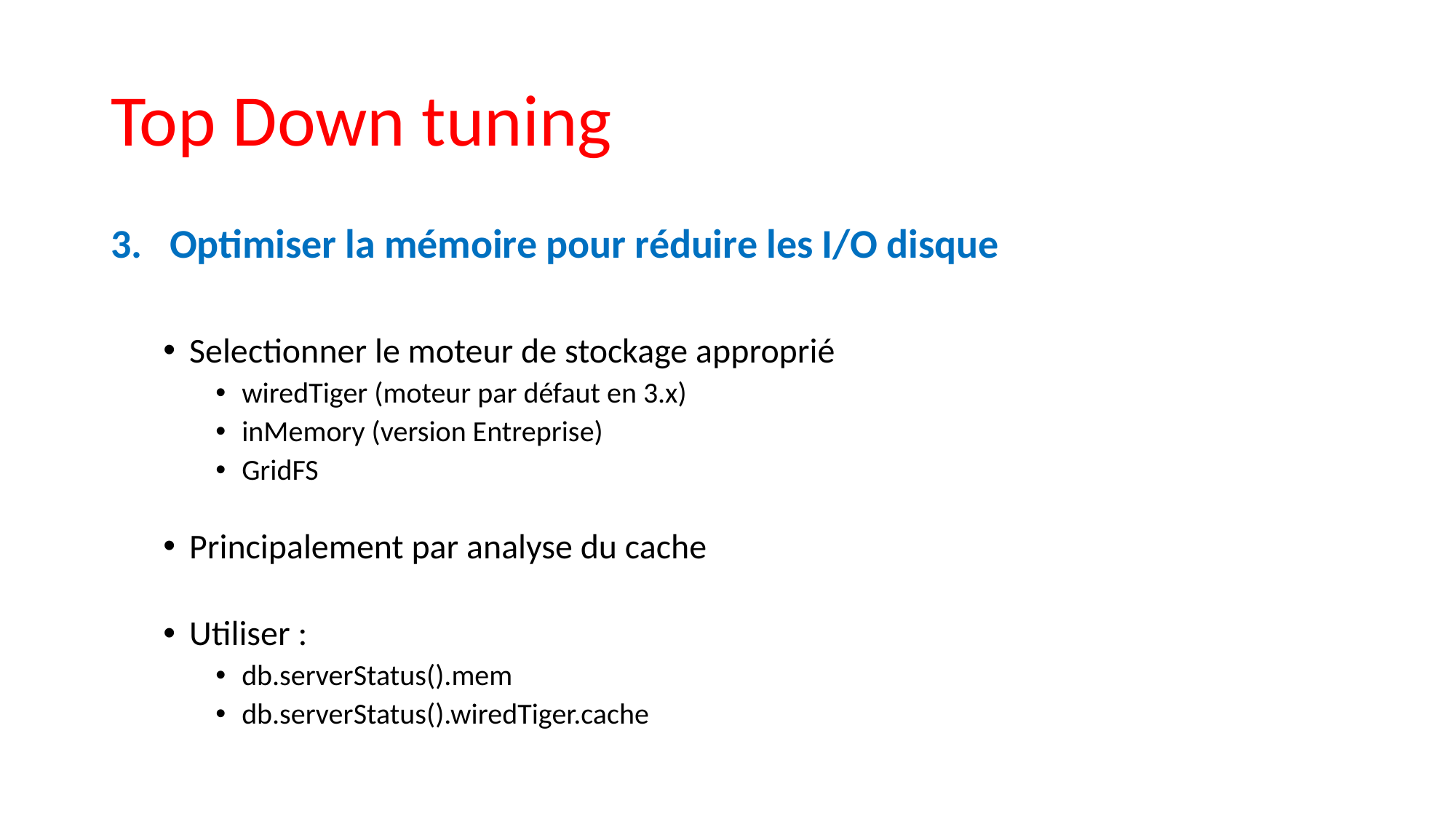

Top Down tuning
Optimiser la mémoire pour réduire les I/O disque

Selectionner le moteur de stockage approprié
wiredTiger (moteur par défaut en 3.x)
inMemory (version Entreprise)
GridFS

Principalement par analyse du cache

Utiliser :
db.serverStatus().mem
db.serverStatus().wiredTiger.cache